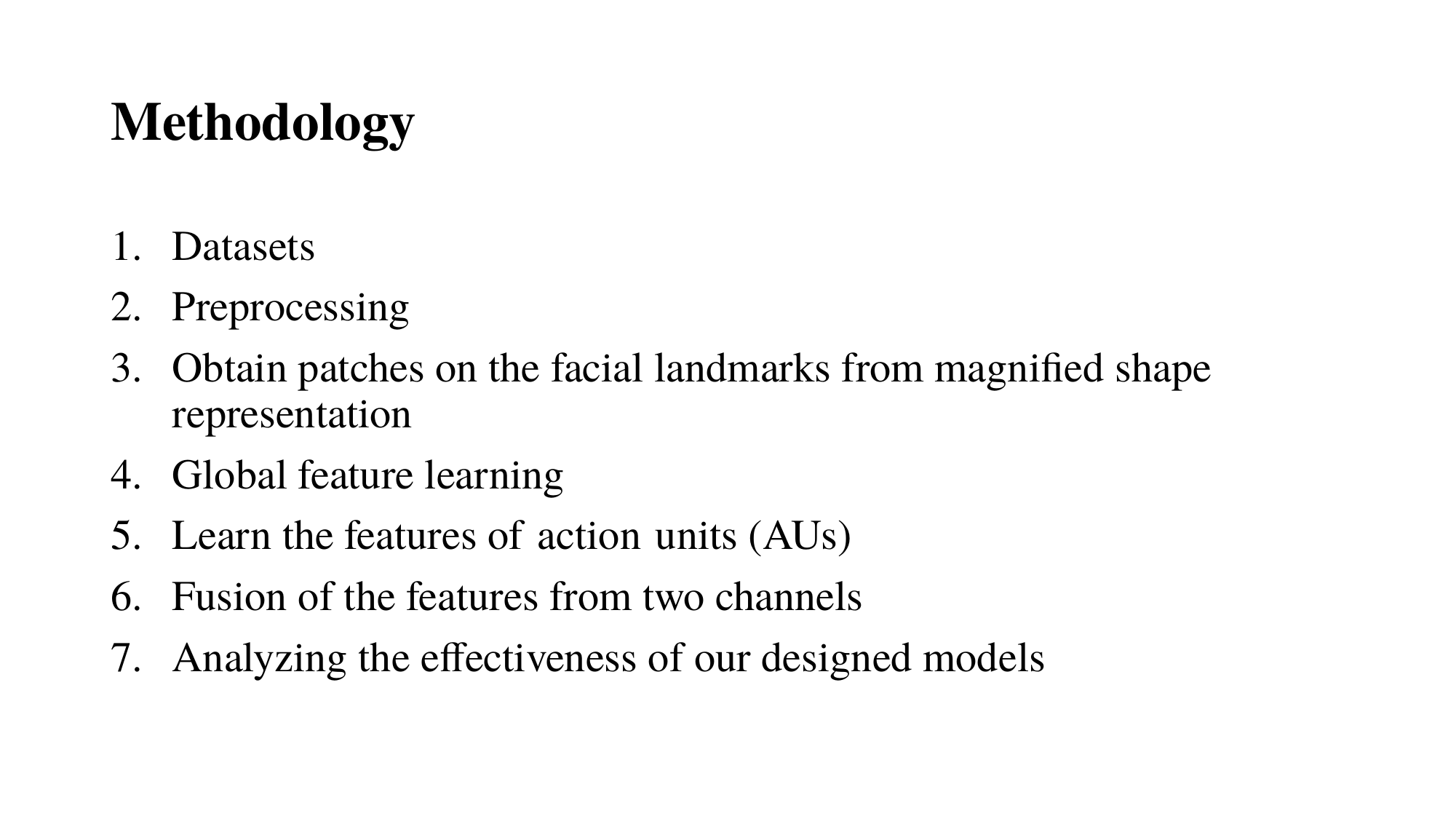

# Methodology
Datasets
Preprocessing
Obtain patches on the facial landmarks from magnified shape representation
Global feature learning
Learn the features of action units (AUs)
Fusion of the features from two channels
Analyzing the effectiveness of our designed models